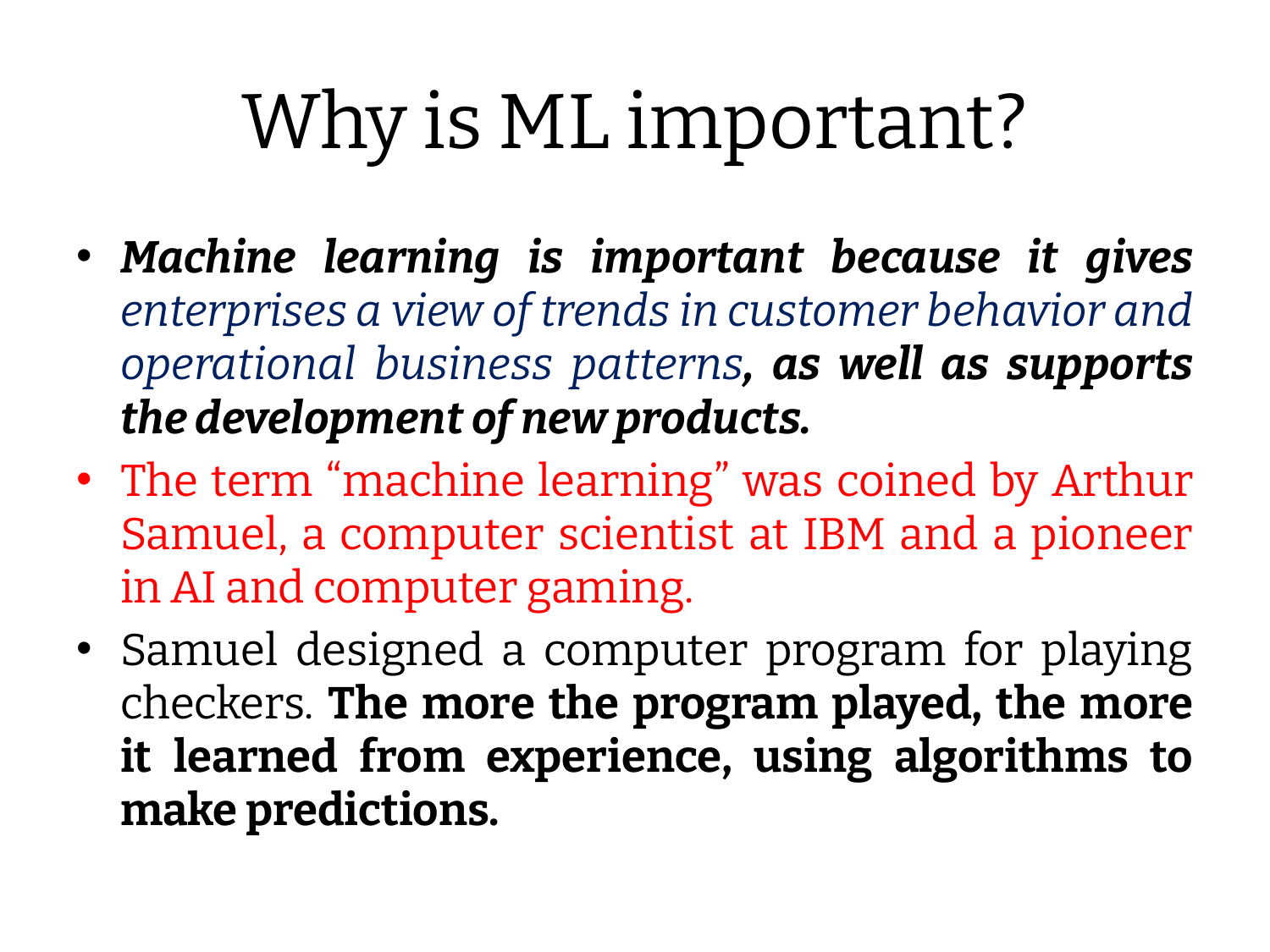

# Why is ML important?
Machine learning is important because it gives enterprises a view of trends in customer behavior and operational business patterns, as well as supports the development of new products.
The term “machine learning” was coined by Arthur Samuel, a computer scientist at IBM and a pioneer in AI and computer gaming.
Samuel designed a computer program for playing checkers. The more the program played, the more it learned from experience, using algorithms to make predictions.